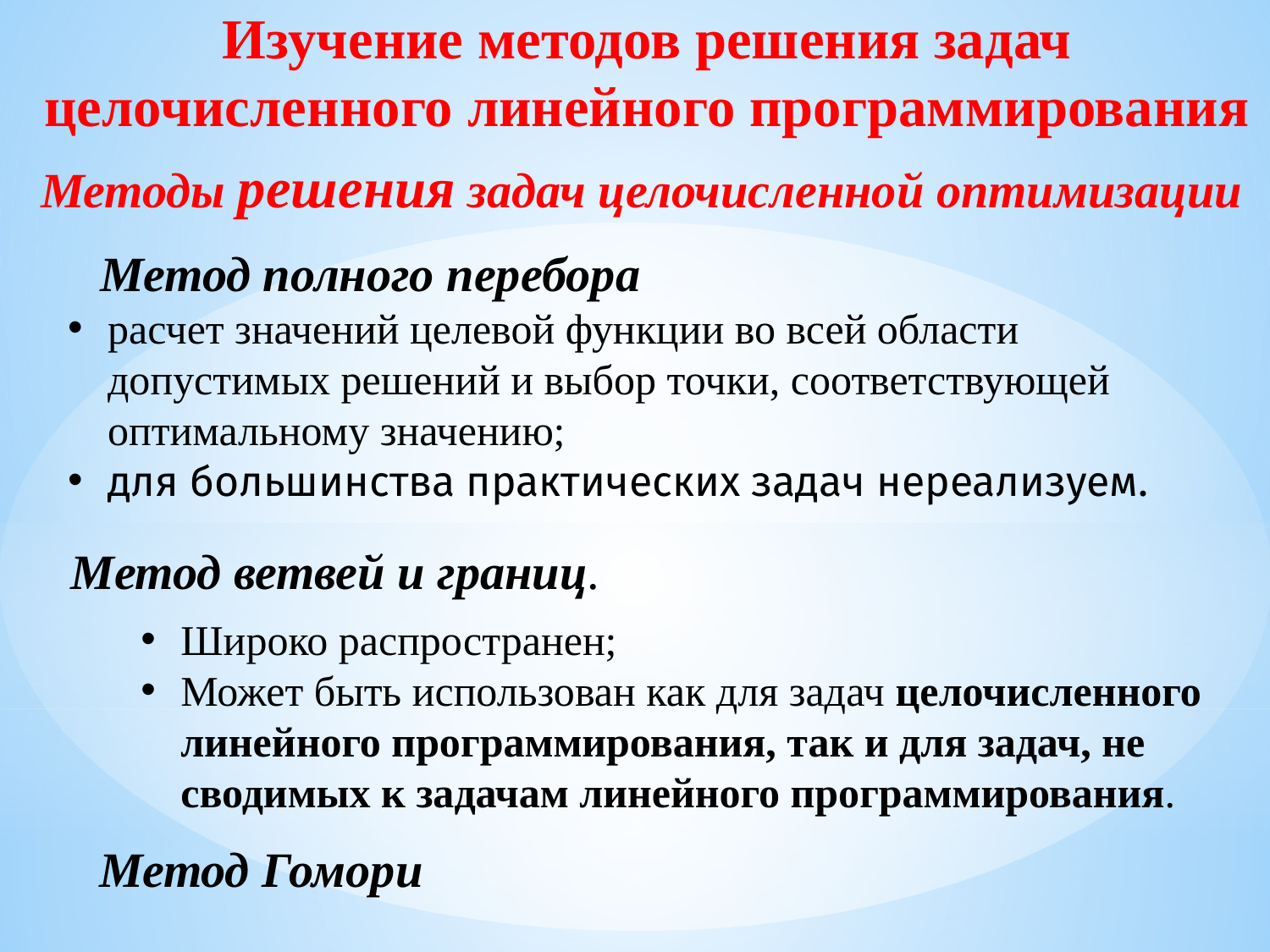

Изучение методов решения задач целочисленного линейного программирования
Методы решения задач целочисленной оптимизации

Метод полного перебора
расчет значений целевой функции во всей области допустимых решений и выбор точки, соответствующей оптимальному значению;
для большинства практических задач нереализуем.

Метод ветвей и границ.
Широко распространен;
Может быть использован как для задач целочисленного линейного программирования, так и для задач, не сводимых к задачам линейного программирования.

Метод Гомори